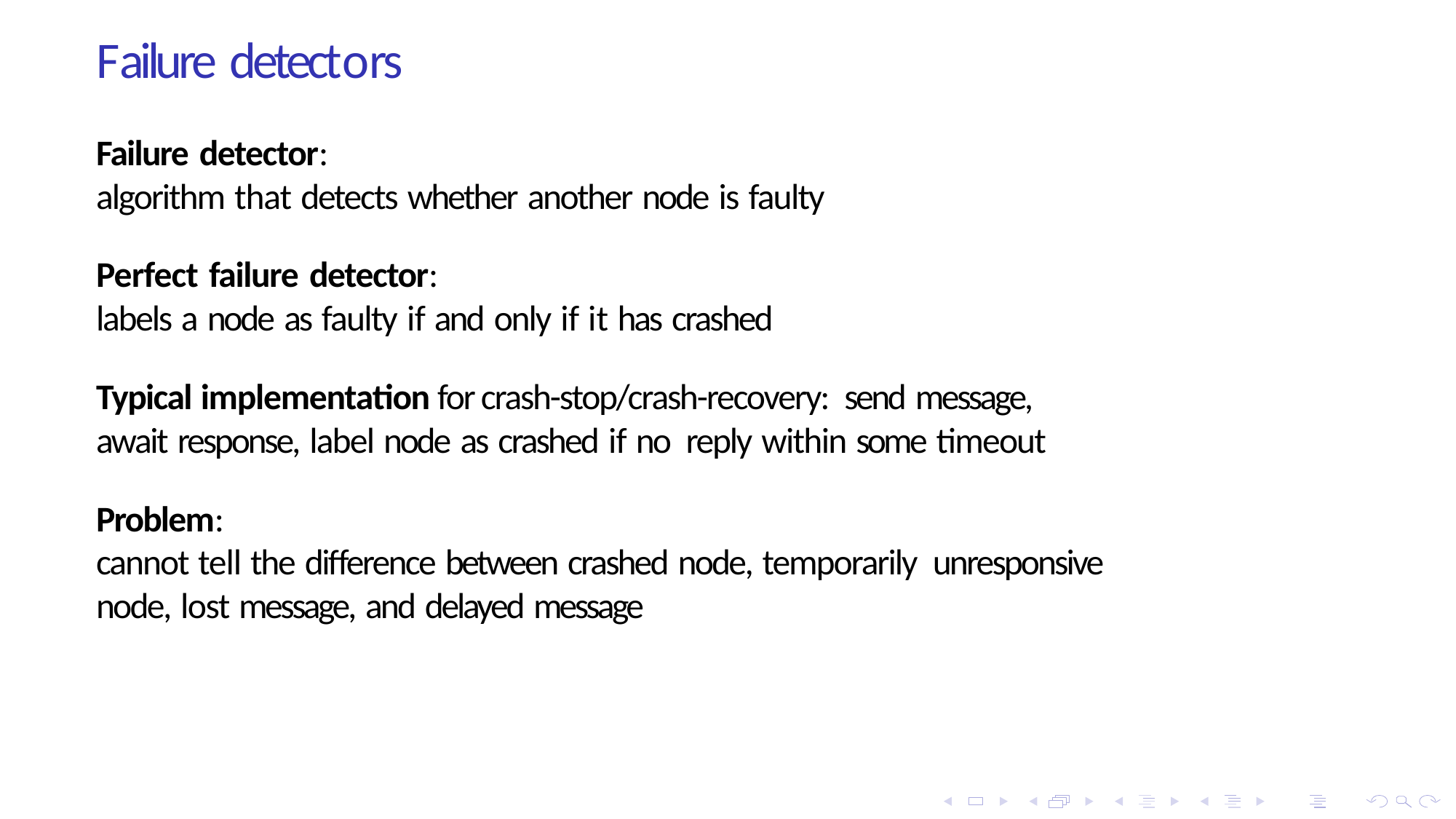

# Failure detectors
Failure detector:
algorithm that detects whether another node is faulty

Perfect failure detector:
labels a node as faulty if and only if it has crashed

Typical implementation for crash-stop/crash-recovery:  send message, await response, label node as crashed if no  reply within some timeout

Problem:
cannot tell the difference between crashed node, temporarily  unresponsive node, lost message, and delayed message